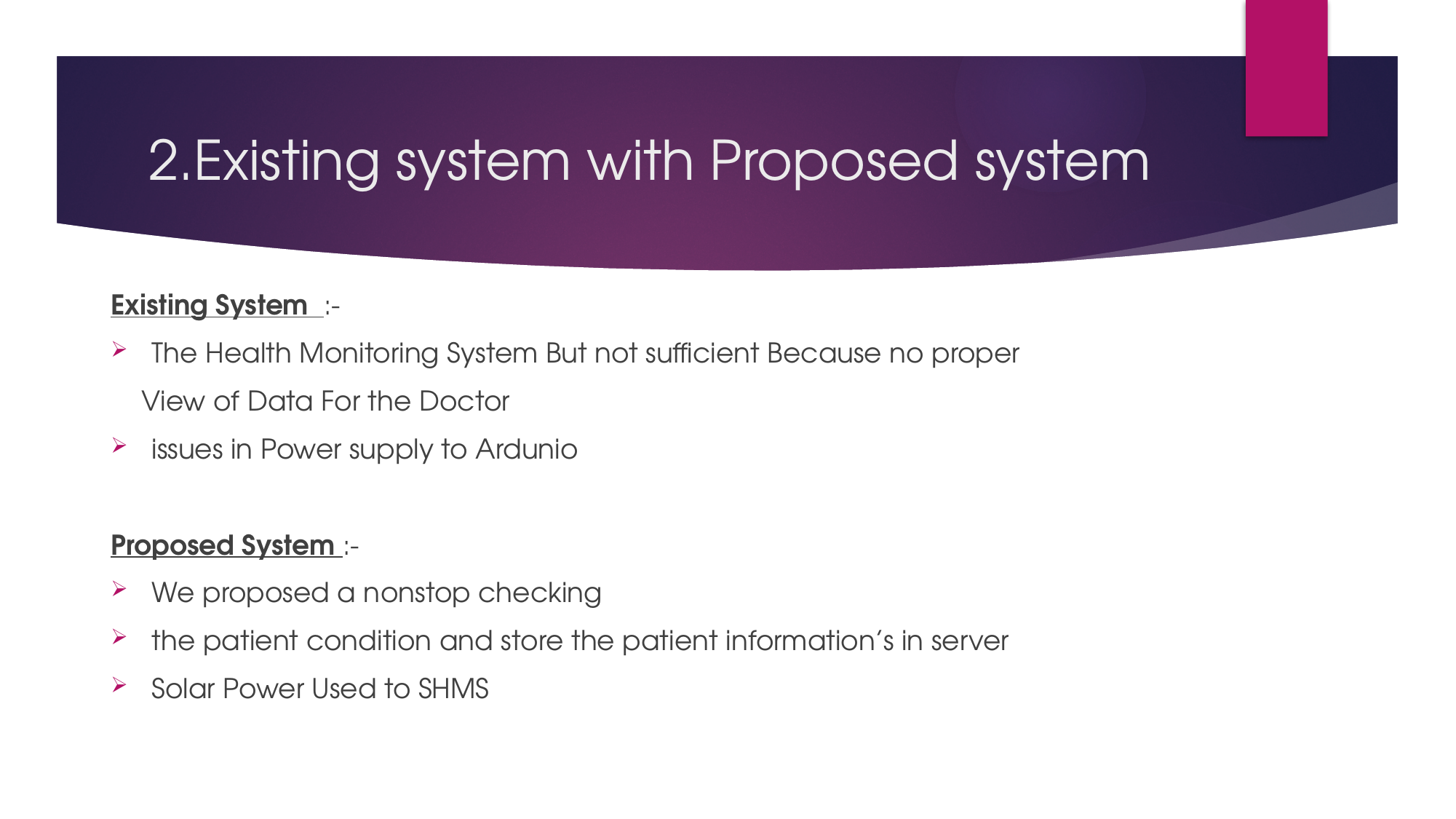

# 2.Existing system with Proposed system
Existing System  :-
The Health Monitoring System But not sufficient Because no proper
    View of Data For the Doctor
issues in Power supply to Ardunio

Proposed System :-
We proposed a nonstop checking
the patient condition and store the patient information’s in server
Solar Power Used to SHMS